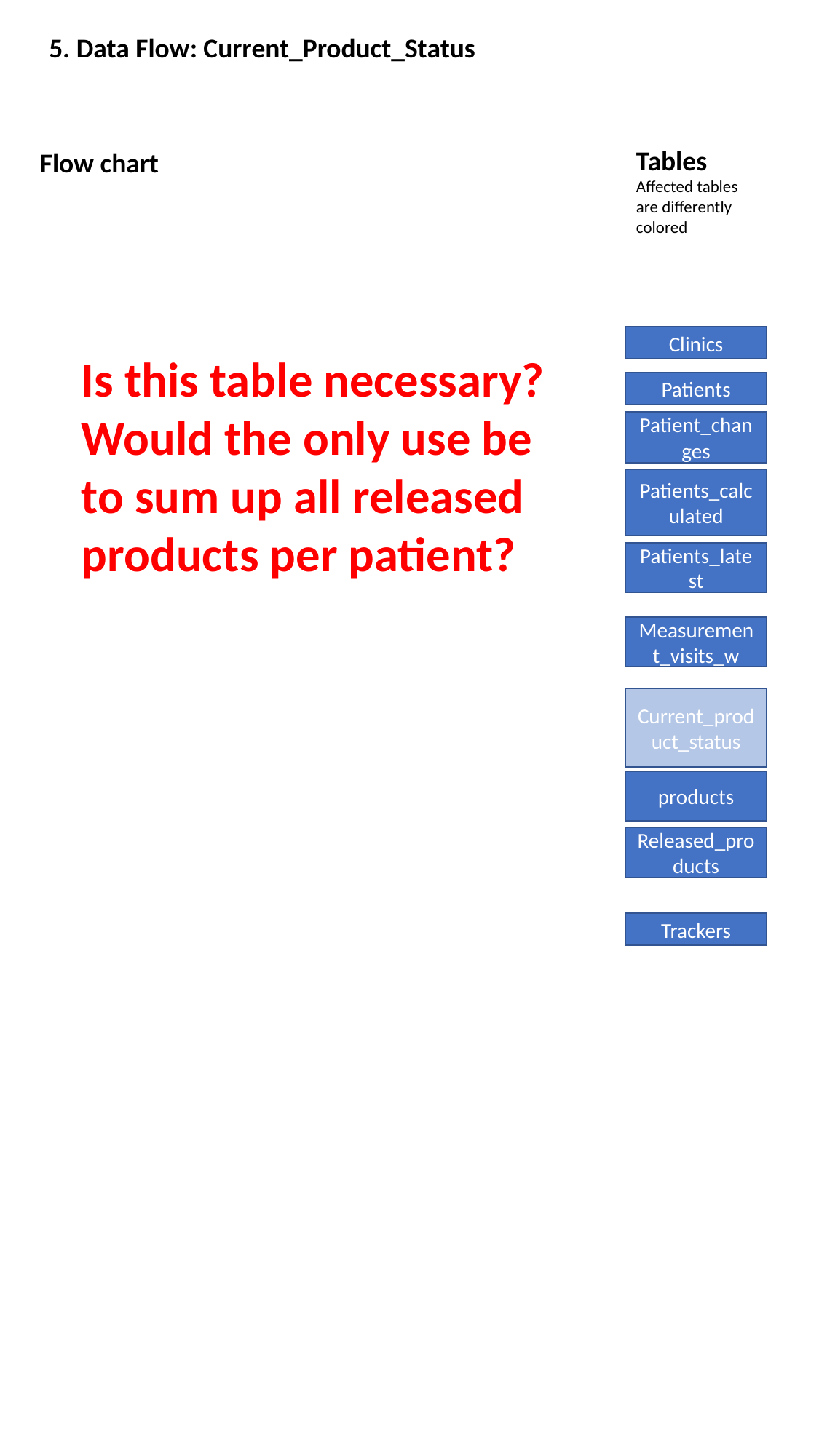

5. Data Flow: Current_Product_Status
Tables
Affected tables are differently colored
Flow chart
Clinics
Is this table necessary?
Would the only use be to sum up all released products per patient?
Patients
Patient_changes
Patients_calculated
Patients_latest
Measurement_visits_w
Current_product_status
products
Released_products
Trackers